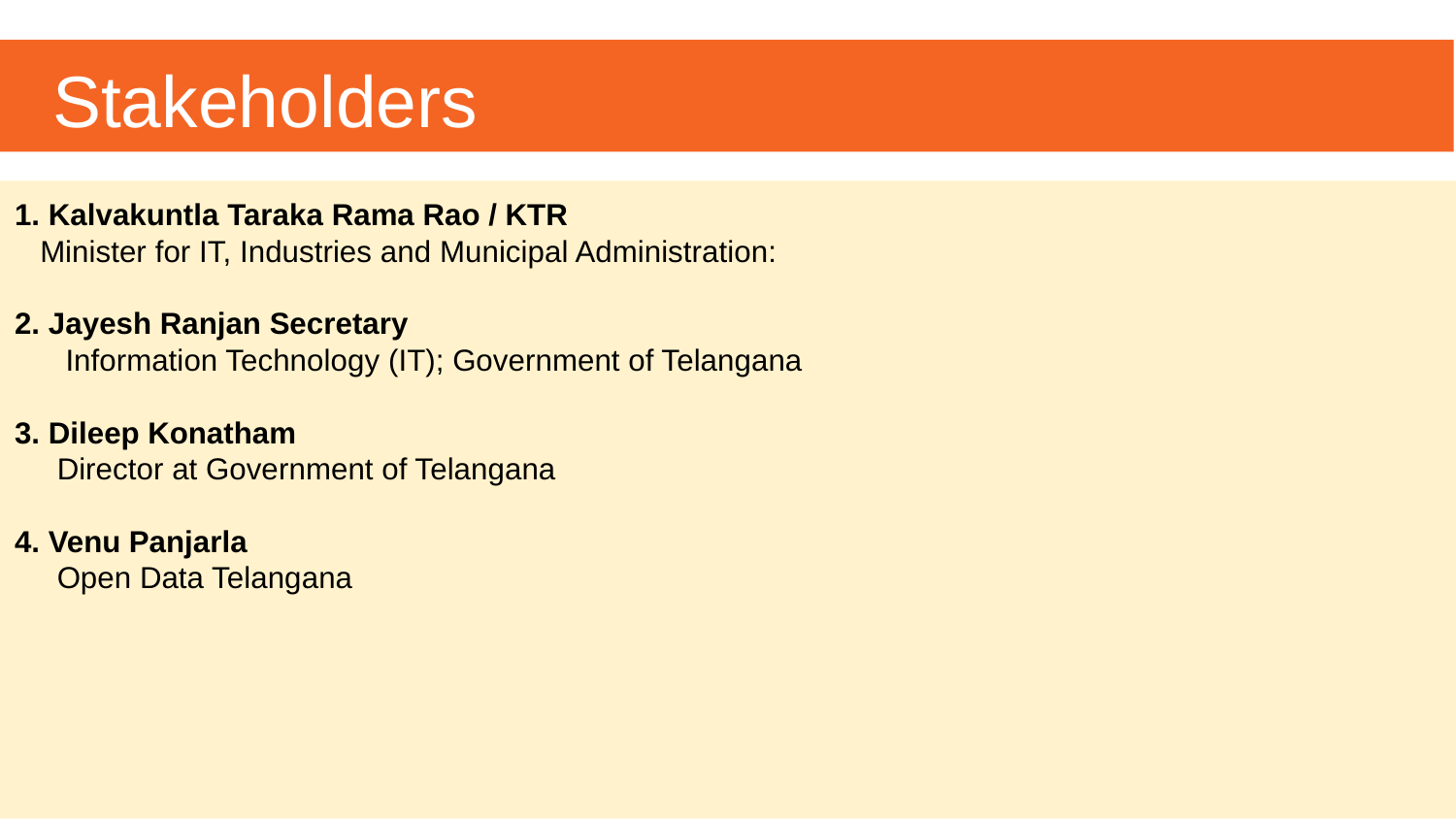

Stakeholders
1. Kalvakuntla Taraka Rama Rao / KTR
   Minister for IT, Industries and Municipal Administration:

2. Jayesh Ranjan Secretary
      Information Technology (IT); Government of Telangana

3. Dileep Konatham
     Director at Government of Telangana

4. Venu Panjarla
     Open Data Telangana